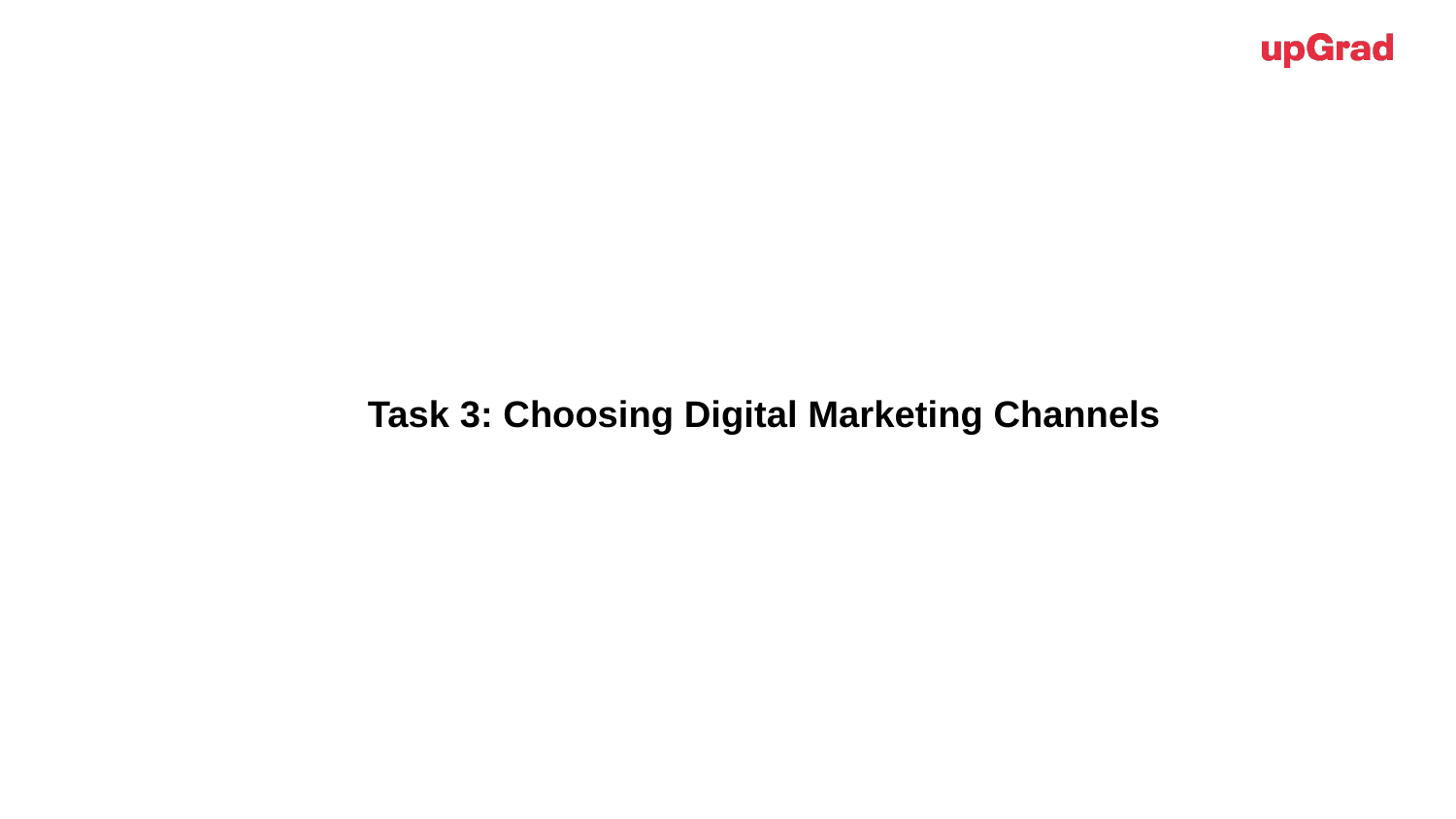

# Task 3: Choosing Digital Marketing Channels